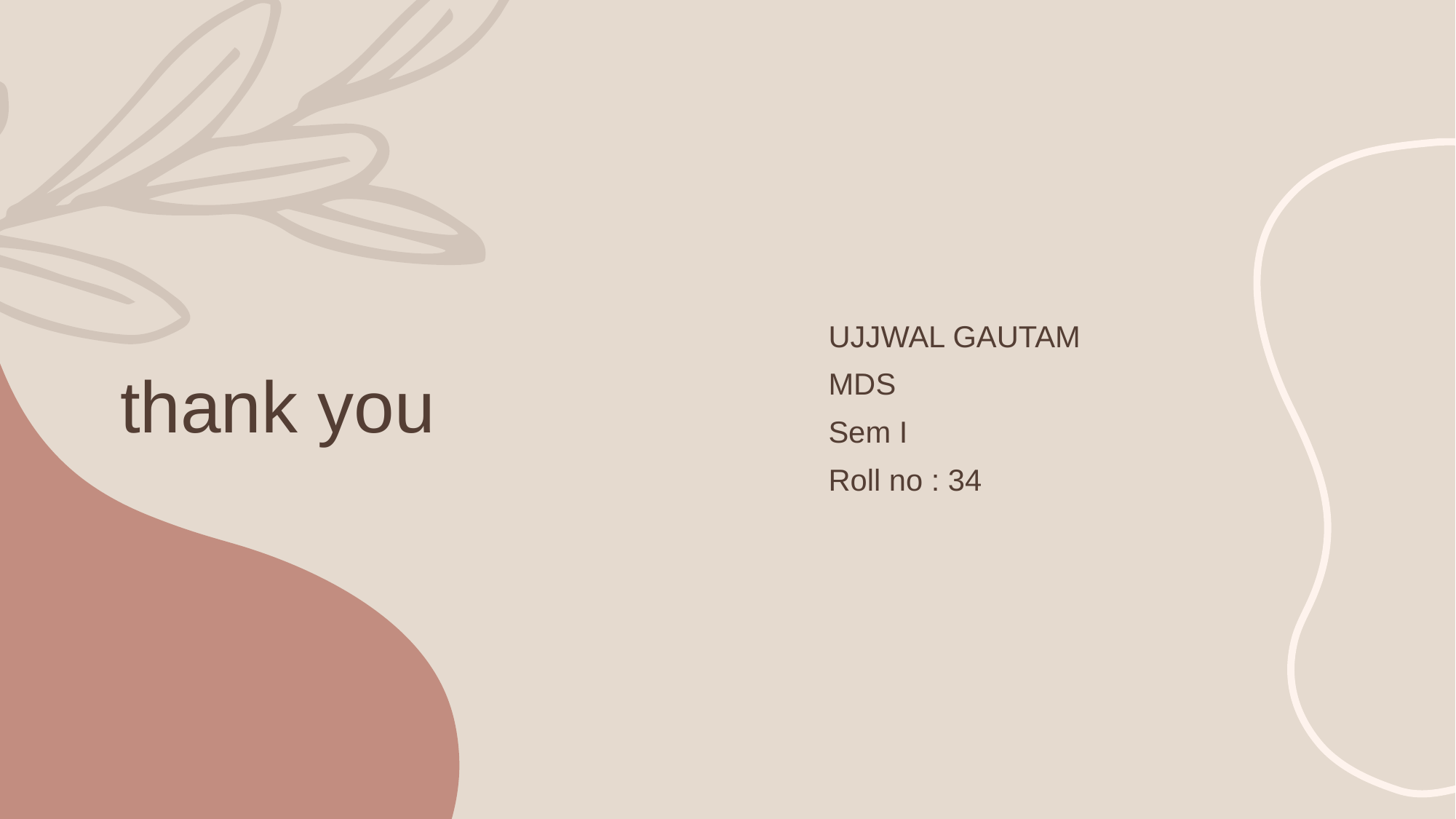

# thank you
Ujjwal gautam
MDS
Sem I
Roll no : 34